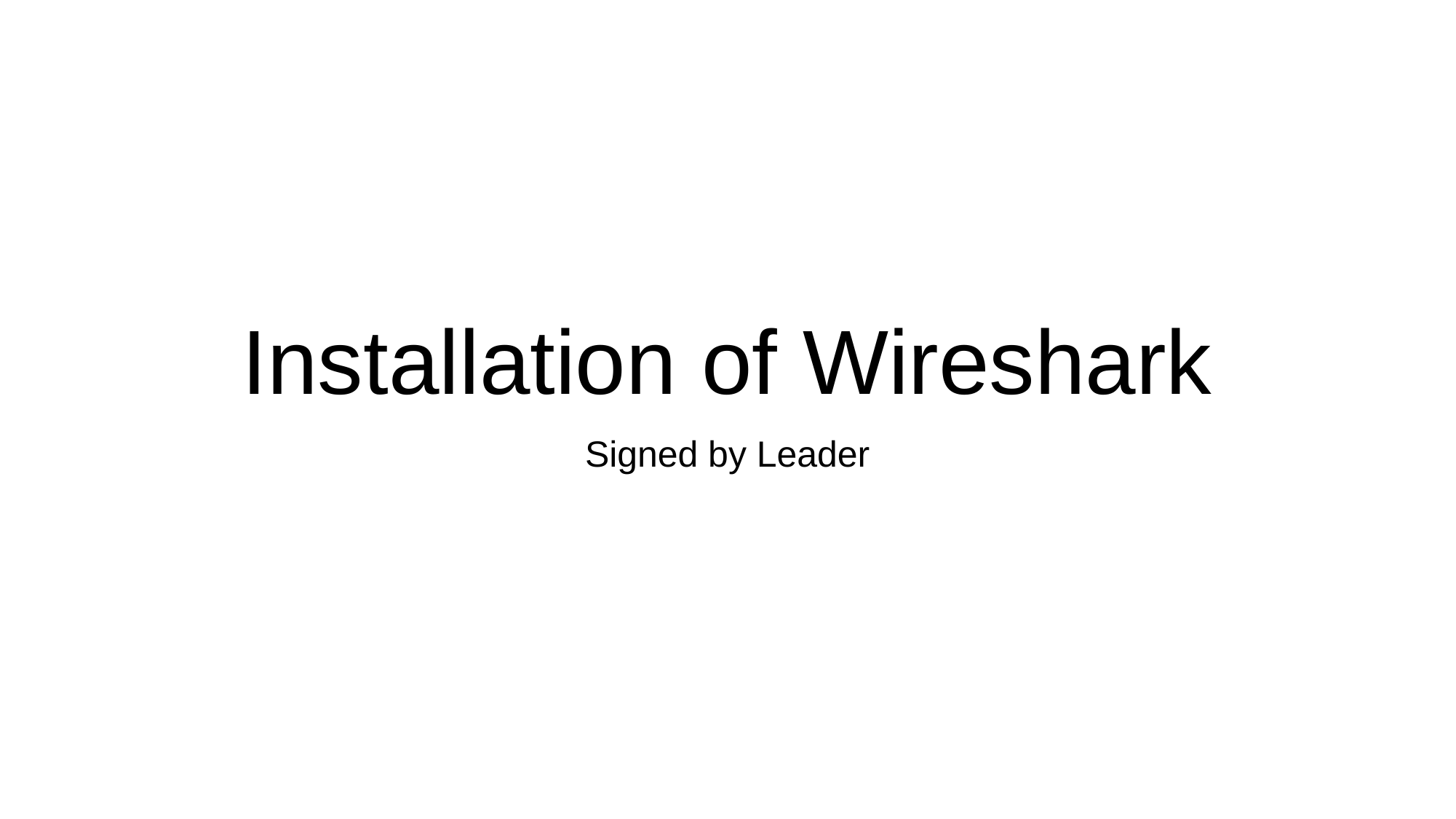

# Installation of Wireshark
Signed by Leader